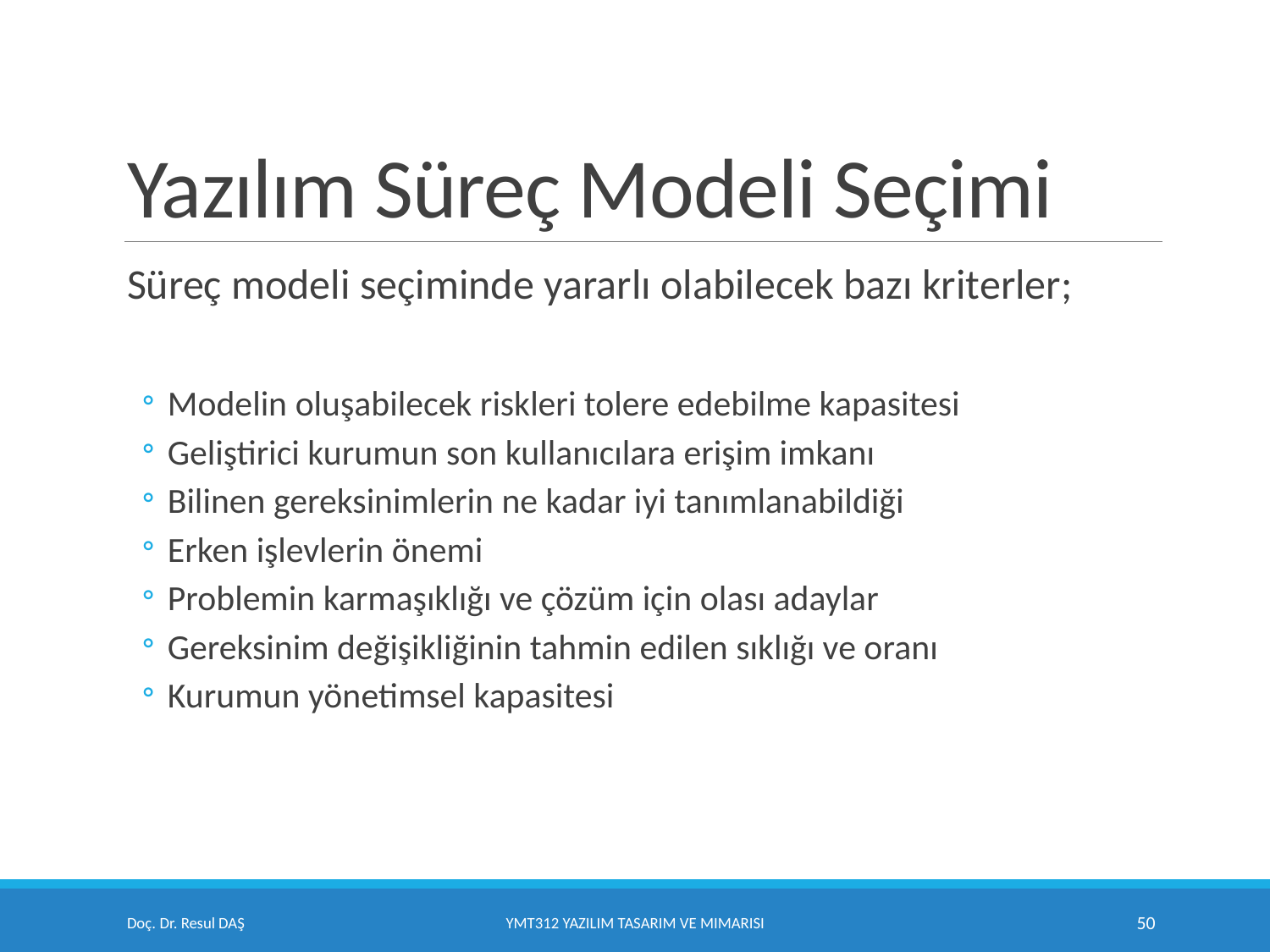

# Yazılım Süreç Modeli Seçimi
Süreç modeli seçiminde yararlı olabilecek bazı kriterler;

Modelin oluşabilecek riskleri tolere edebilme kapasitesi
Geliştirici kurumun son kullanıcılara erişim imkanı
Bilinen gereksinimlerin ne kadar iyi tanımlanabildiği
Erken işlevlerin önemi
Problemin karmaşıklığı ve çözüm için olası adaylar
Gereksinim değişikliğinin tahmin edilen sıklığı ve oranı
Kurumun yönetimsel kapasitesi
Doç. Dr. Resul DAŞ
YMT312 Yazılım Tasarım ve Mimarisi
50